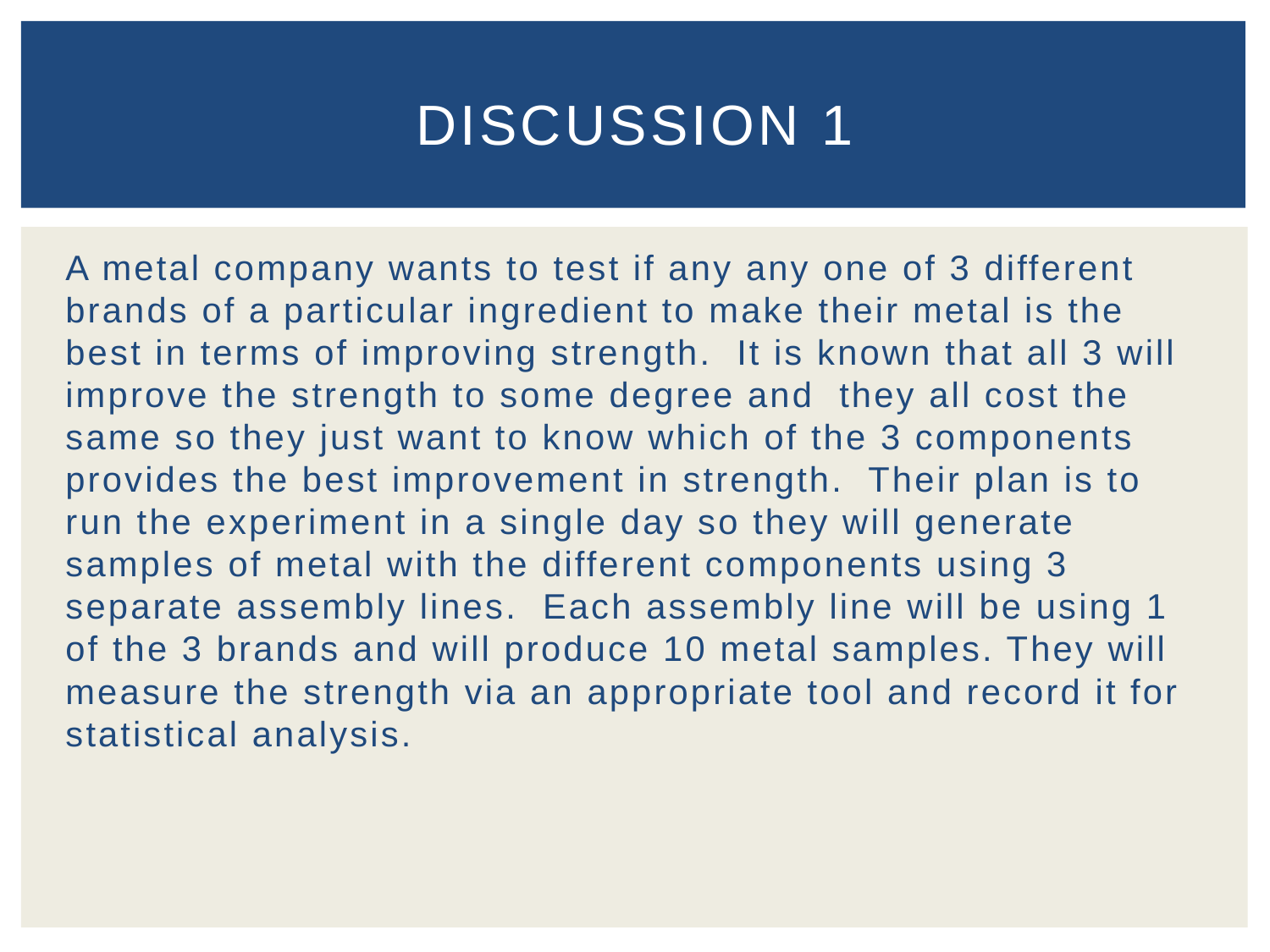

# Discussion 1
A metal company wants to test if any any one of 3 different brands of a particular ingredient to make their metal is the best in terms of improving strength.  It is known that all 3 will improve the strength to some degree and  they all cost the same so they just want to know which of the 3 components provides the best improvement in strength.  Their plan is to run the experiment in a single day so they will generate samples of metal with the different components using 3 separate assembly lines.  Each assembly line will be using 1 of the 3 brands and will produce 10 metal samples. They will measure the strength via an appropriate tool and record it for statistical analysis.